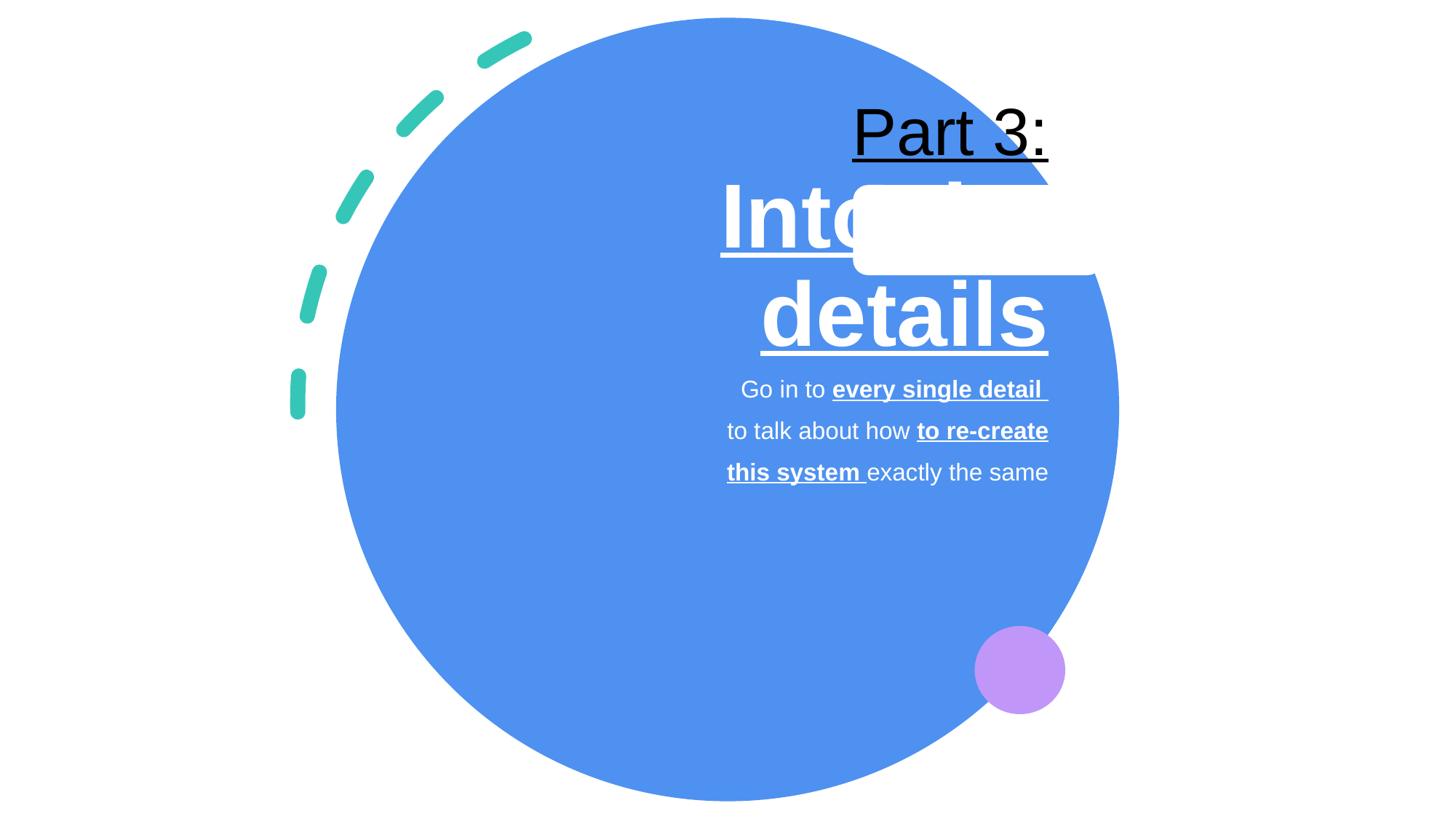

# Part 3: Into the details

Go in to every single detail
to talk about how to re-create
this system exactly the same